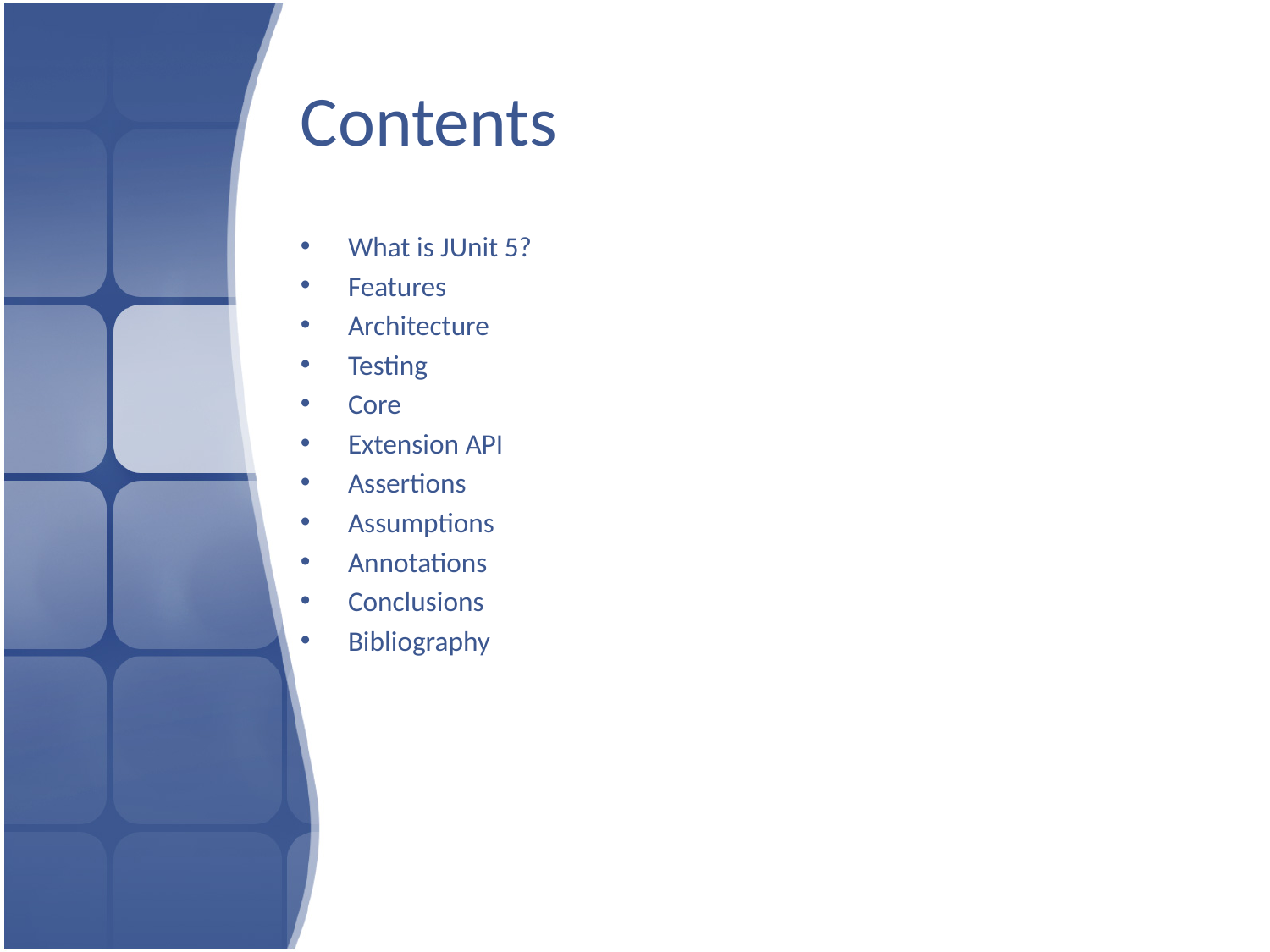

# Contents
What is JUnit 5?
Features
Architecture
Testing
Core
Extension API
Assertions
Assumptions
Annotations
Conclusions
Bibliography